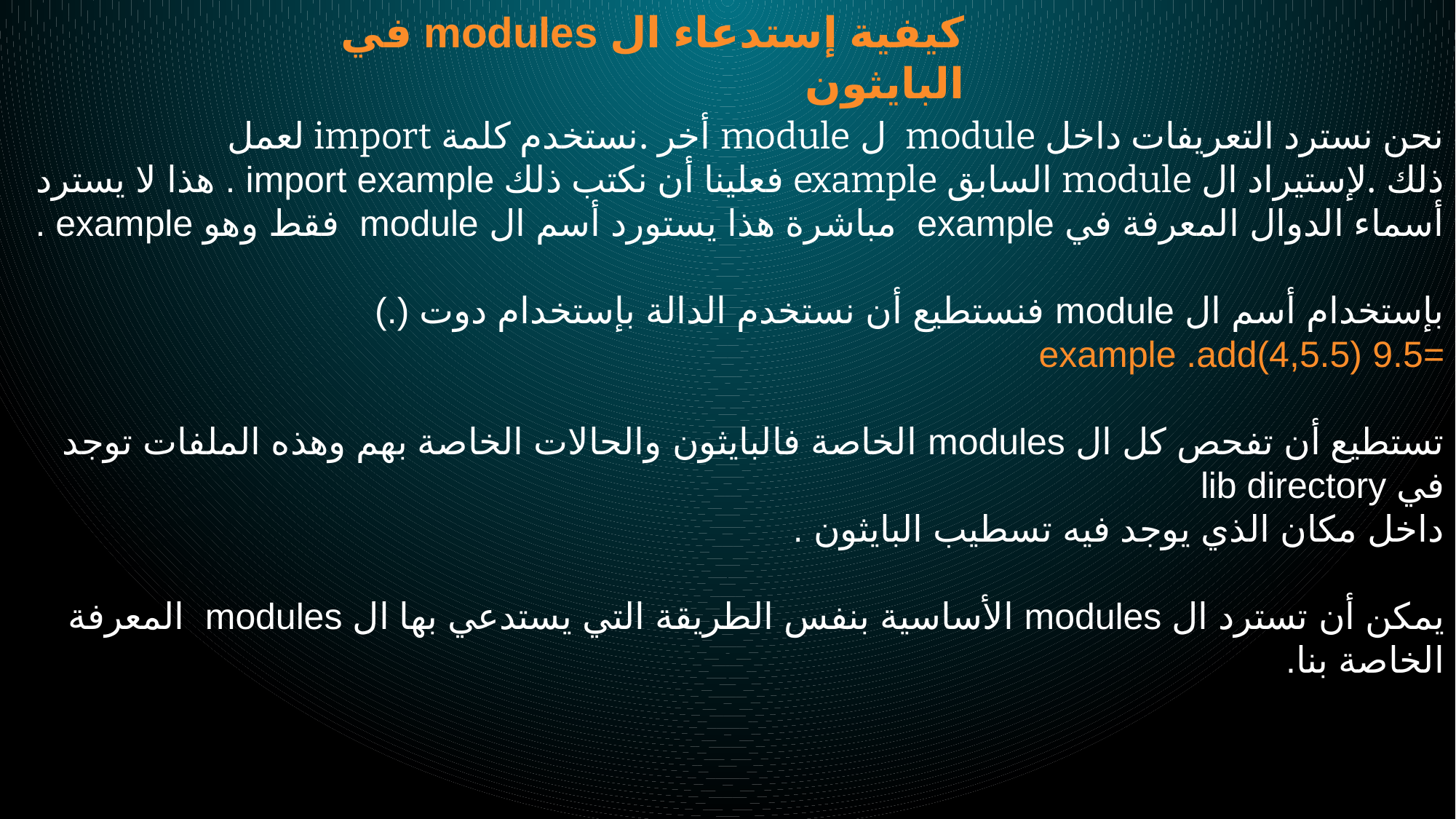

كيفية إستدعاء ال modules في البايثون
نحن نسترد التعريفات داخل module  ل module أخر .نستخدم كلمة import لعمل ذلك .لإستيراد ال module السابق example فعلينا أن نكتب ذلك import example . هذا لا يسترد أسماء الدوال المعرفة في example  مباشرة هذا يستورد أسم ال module  فقط وهو example .

بإستخدام أسم ال module فنستطيع أن نستخدم الدالة بإستخدام دوت (.)
=9.5 example .add(4,5.5)

تستطيع أن تفحص كل ال modules الخاصة فالبايثون والحالات الخاصة بهم وهذه الملفات توجد في lib directory
داخل مكان الذي يوجد فيه تسطيب البايثون .

يمكن أن تسترد ال modules الأساسية بنفس الطريقة التي يستدعي بها ال modules  المعرفة الخاصة بنا.